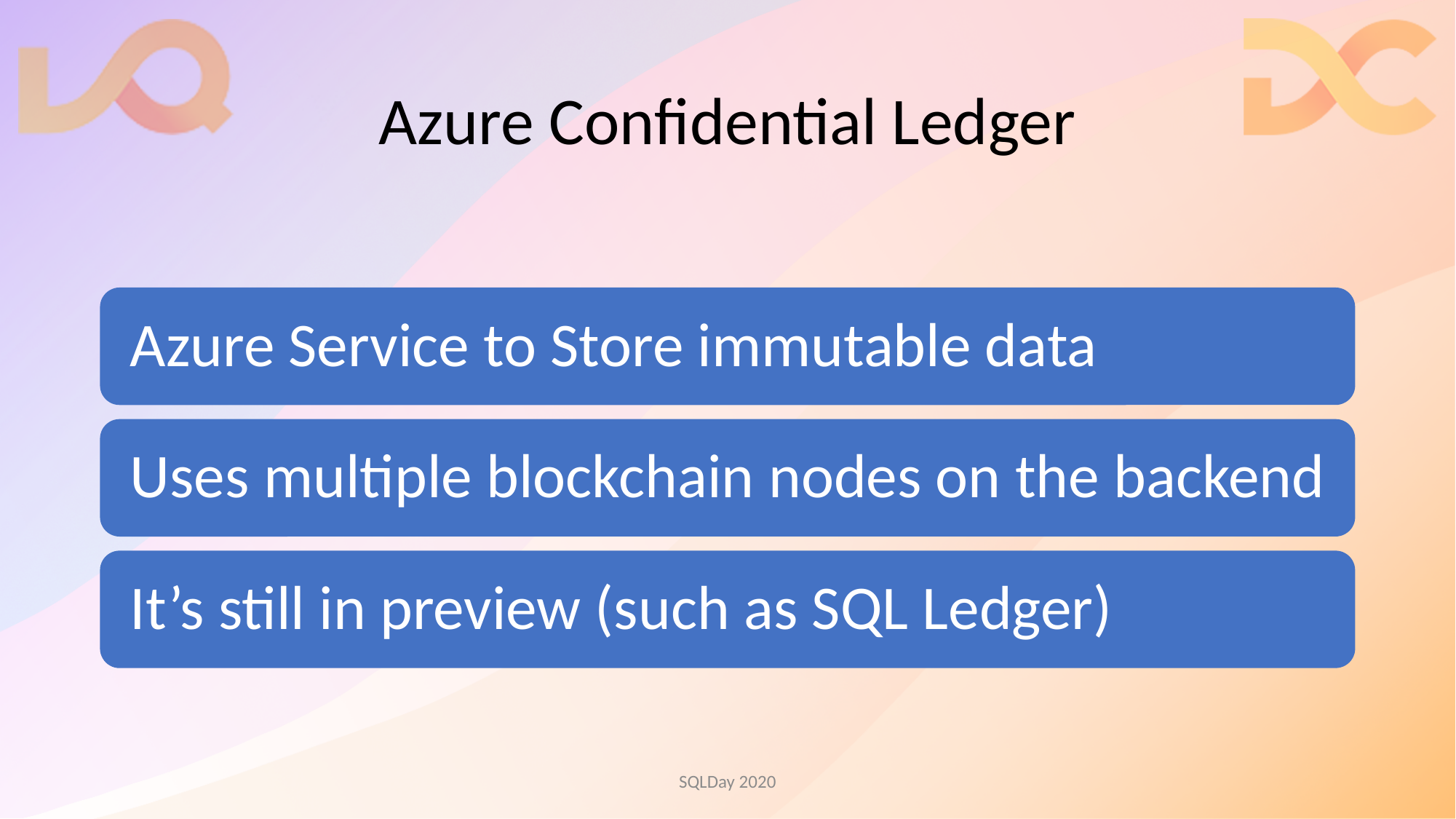

# Azure Confidential Ledger
Azure Service to Store immutable data
Uses multiple blockchain nodes on the backend
It’s still in preview (such as SQL Ledger)
SQLDay 2020